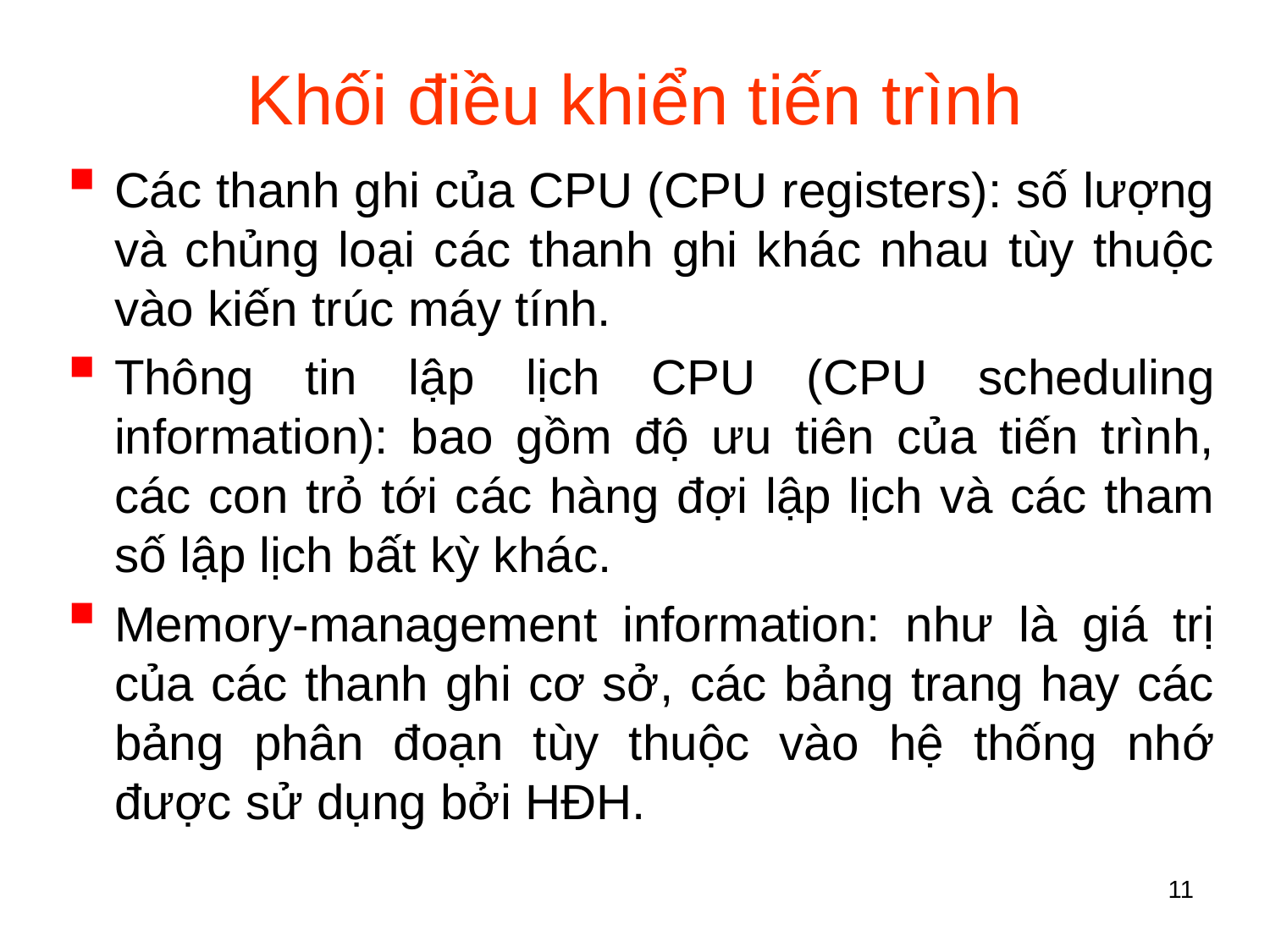

# Khối điều khiển tiến trình
Các thanh ghi của CPU (CPU registers): số lượng và chủng loại các thanh ghi khác nhau tùy thuộc vào kiến trúc máy tính.
Thông tin lập lịch CPU (CPU scheduling information): bao gồm độ ưu tiên của tiến trình, các con trỏ tới các hàng đợi lập lịch và các tham số lập lịch bất kỳ khác.
Memory-management information: như là giá trị của các thanh ghi cơ sở, các bảng trang hay các bảng phân đoạn tùy thuộc vào hệ thống nhớ được sử dụng bởi HĐH.
11